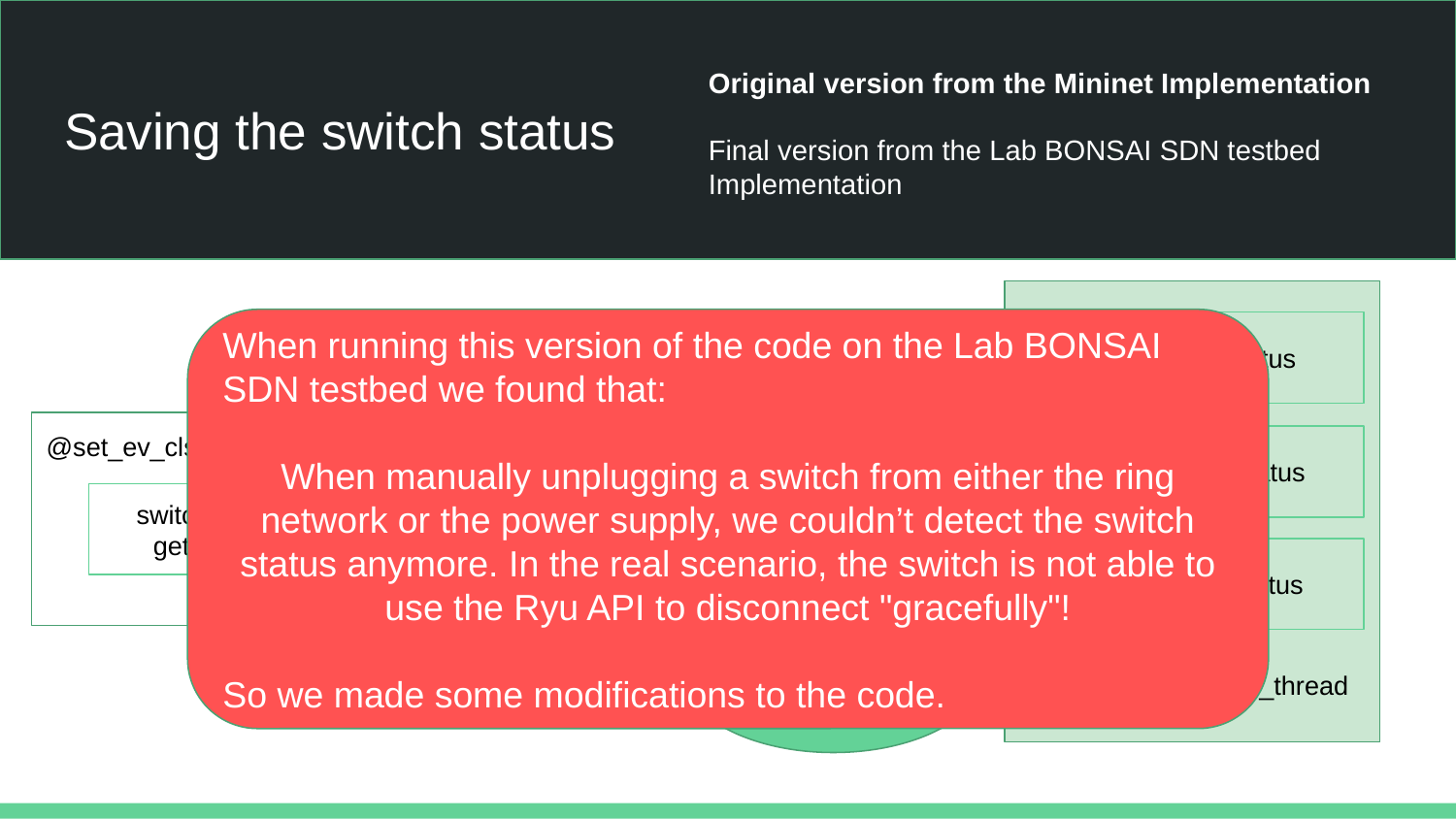

Original version from the Mininet Implementation

Final version from the Lab BONSAI SDN testbed Implementation
# Saving the switch status

start_switch_status_thread
When running this version of the code on the Lab BONSAI SDN testbed we found that:

When manually unplugging a switch from either the ring network or the power supply, we couldn’t detect the switch status anymore. In the real scenario, the switch is not able to use the Ryu API to disconnect "gracefully"!

So we made some modifications to the code.
get_switch_status

@set_ev_cls(event.EventSwitchEnter)

@set_ev_cls(event.EventSwitchLeave)

save_switch_status
switch_enter_handler
get_topology_data
switch_leave_handler
update_topology_data
print_switch_status

A thread that outputs the current switch status every 5 seconds